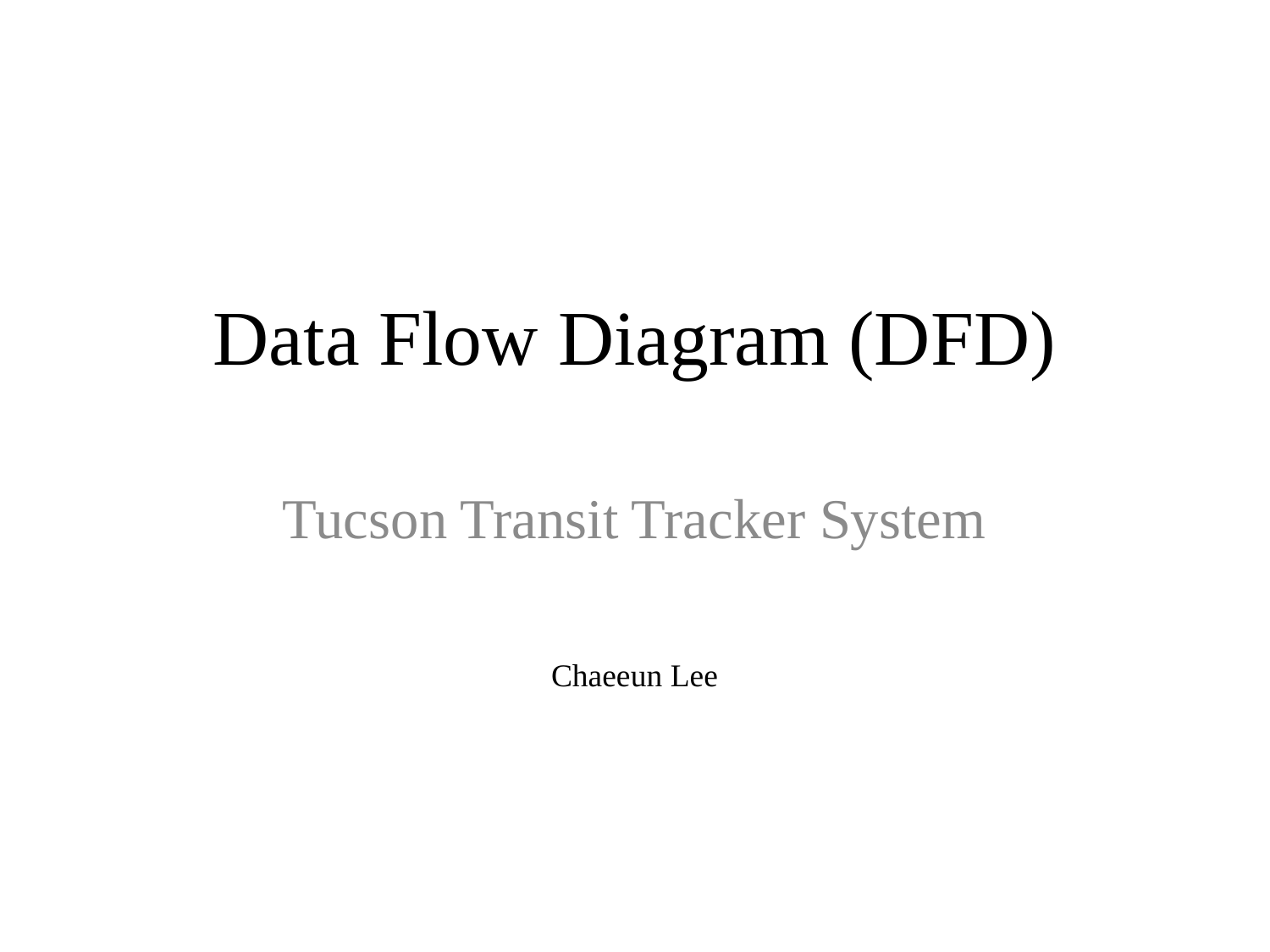

# Data Flow Diagram (DFD)
Tucson Transit Tracker System
Chaeeun Lee